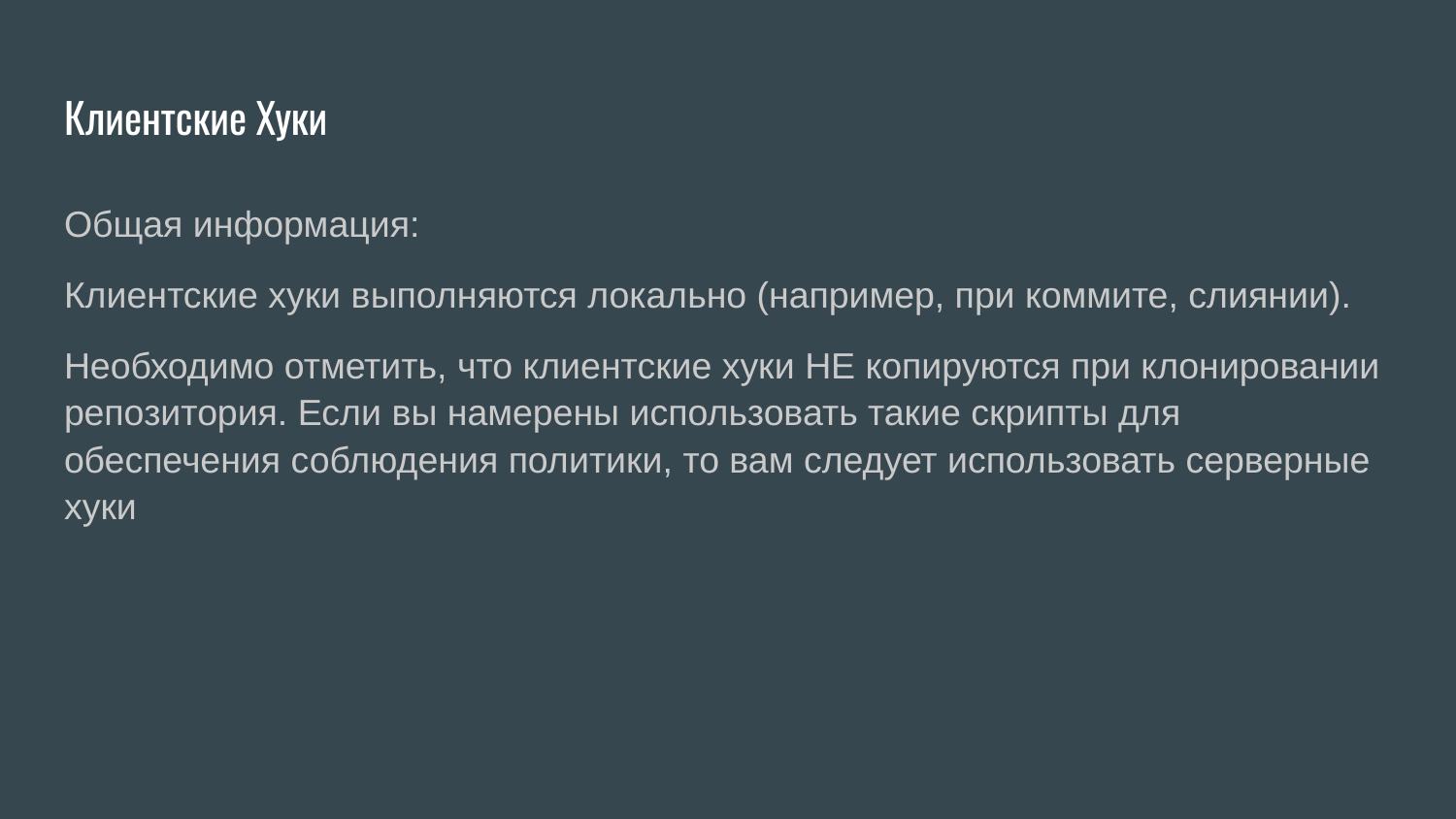

# Клиентские Хуки
Общая информация:
Клиентские хуки выполняются локально (например, при коммите, слиянии).
Необходимо отметить, что клиентские хуки НЕ копируются при клонировании репозитория. Если вы намерены использовать такие скрипты для обеспечения соблюдения политики, то вам следует использовать серверные хуки